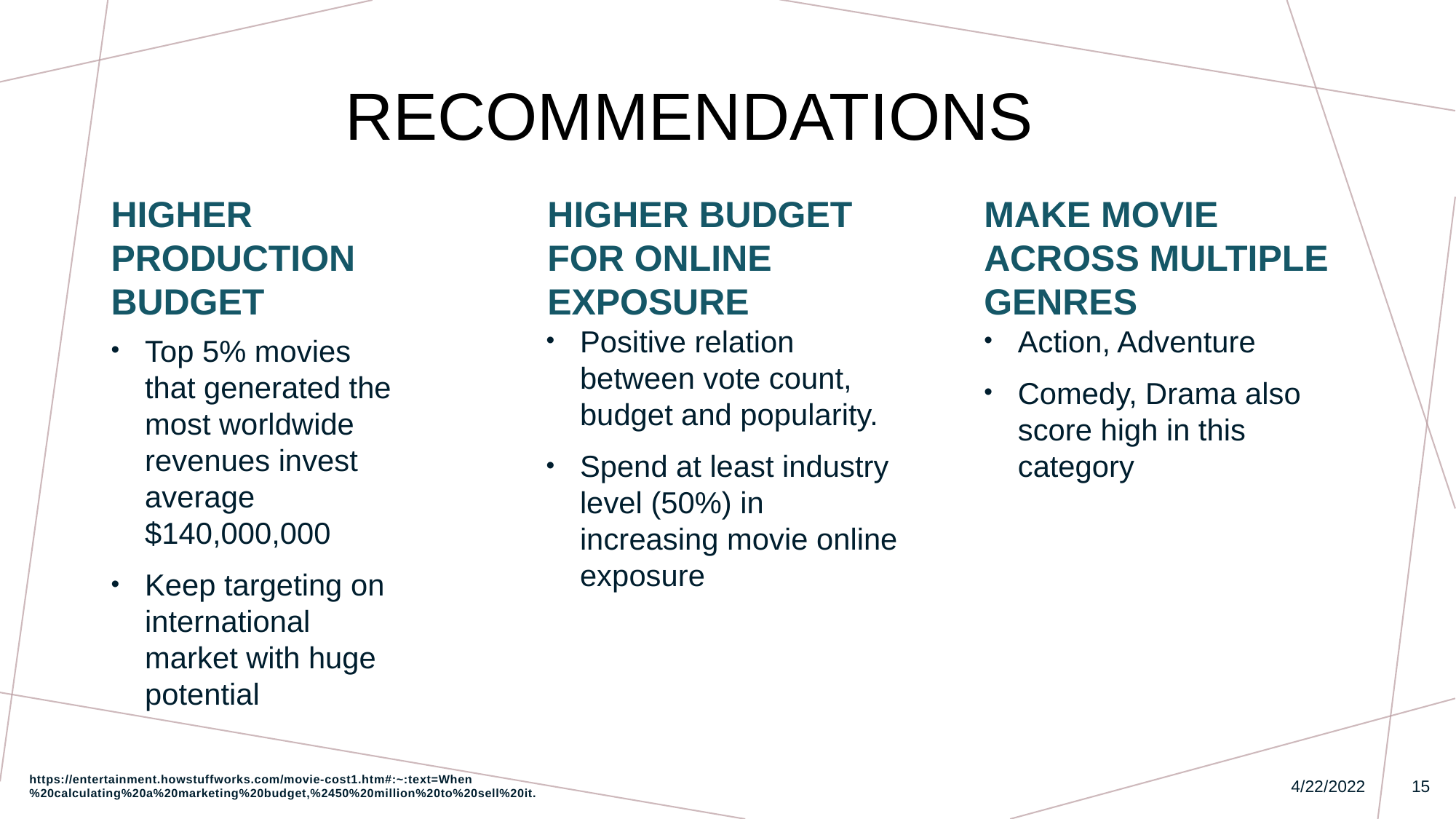

# Recommendations
Higher production budget
higher budget for online exposure
Make movie across multiple genres
Positive relation between vote count, budget and popularity.
Spend at least industry level (50%) in increasing movie online exposure
Action, Adventure
Comedy, Drama also score high in this category
Top 5% movies that generated the most worldwide revenues invest average $140,000,000
Keep targeting on international market with huge potential
https://entertainment.howstuffworks.com/movie-cost1.htm#:~:text=When%20calculating%20a%20marketing%20budget,%2450%20million%20to%20sell%20it.
4/22/2022
15